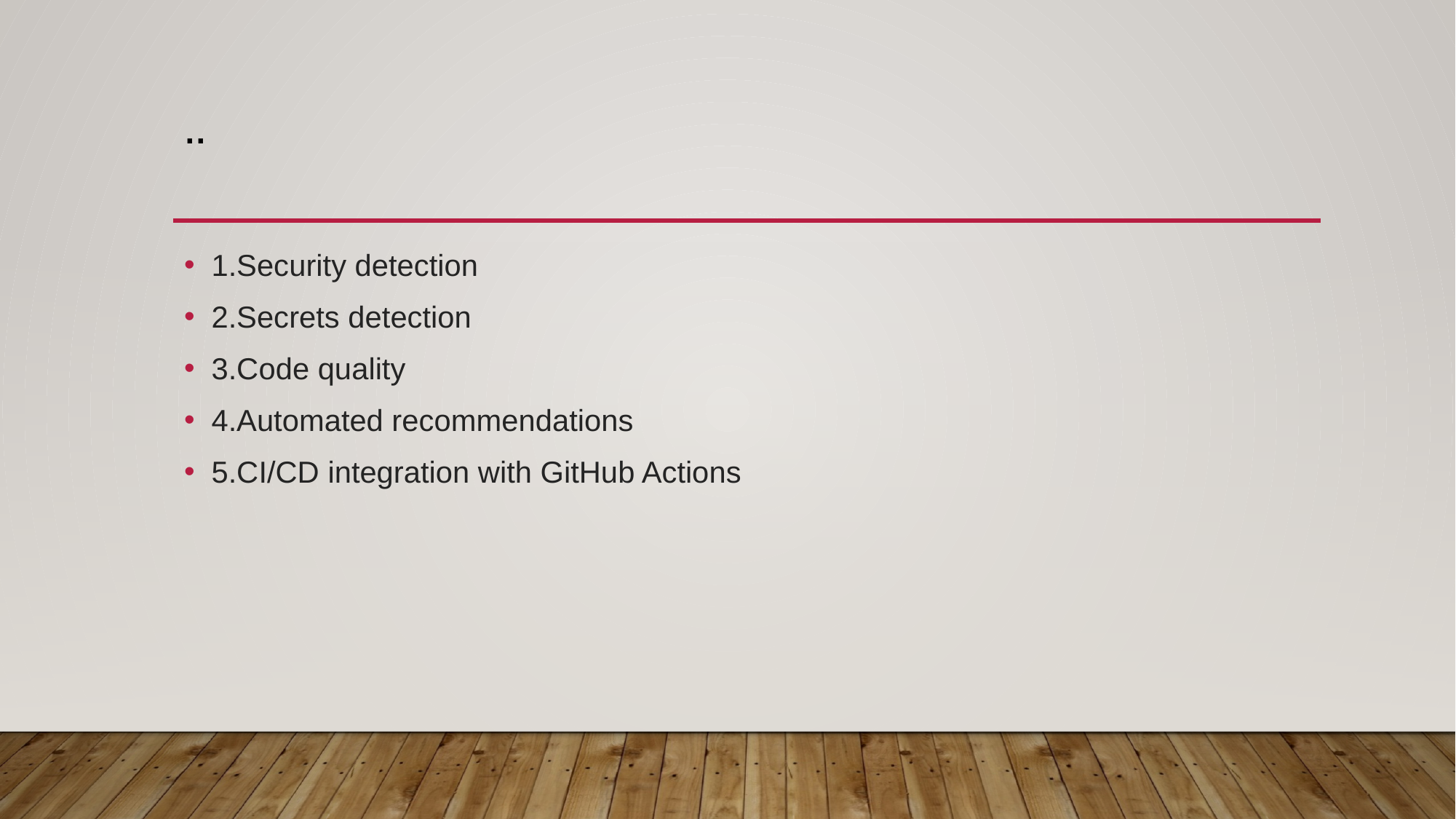

# ..
1.Security detection
2.Secrets detection
3.Code quality
4.Automated recommendations
5.CI/CD integration with GitHub Actions